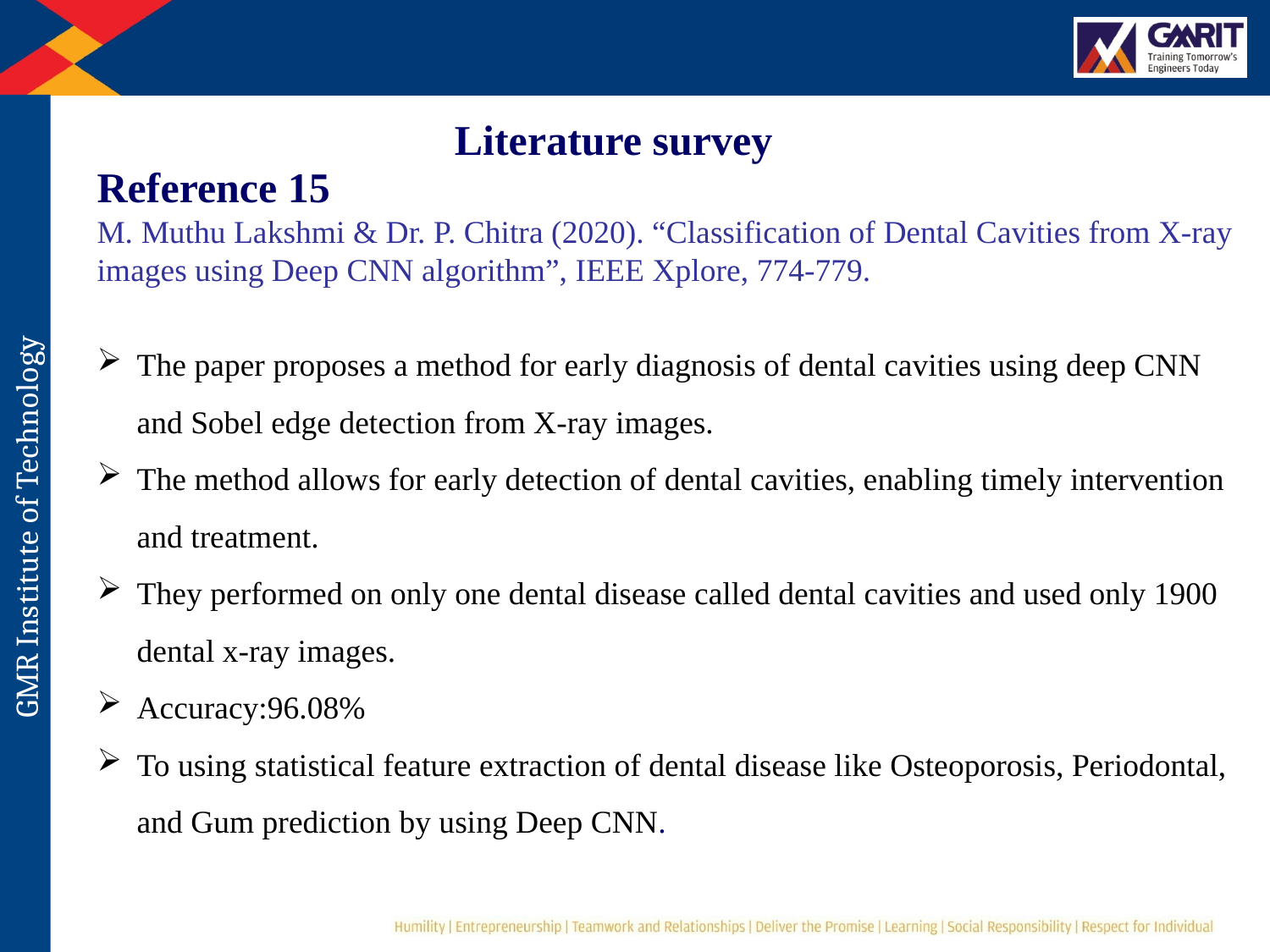

Literature survey
Reference 15
M. Muthu Lakshmi & Dr. P. Chitra (2020). “Classification of Dental Cavities from X-ray images using Deep CNN algorithm”, IEEE Xplore, 774-779.

The paper proposes a method for early diagnosis of dental cavities using deep CNN and Sobel edge detection from X-ray images.
The method allows for early detection of dental cavities, enabling timely intervention and treatment.
They performed on only one dental disease called dental cavities and used only 1900 dental x-ray images.
Accuracy:96.08%
To using statistical feature extraction of dental disease like Osteoporosis, Periodontal, and Gum prediction by using Deep CNN.